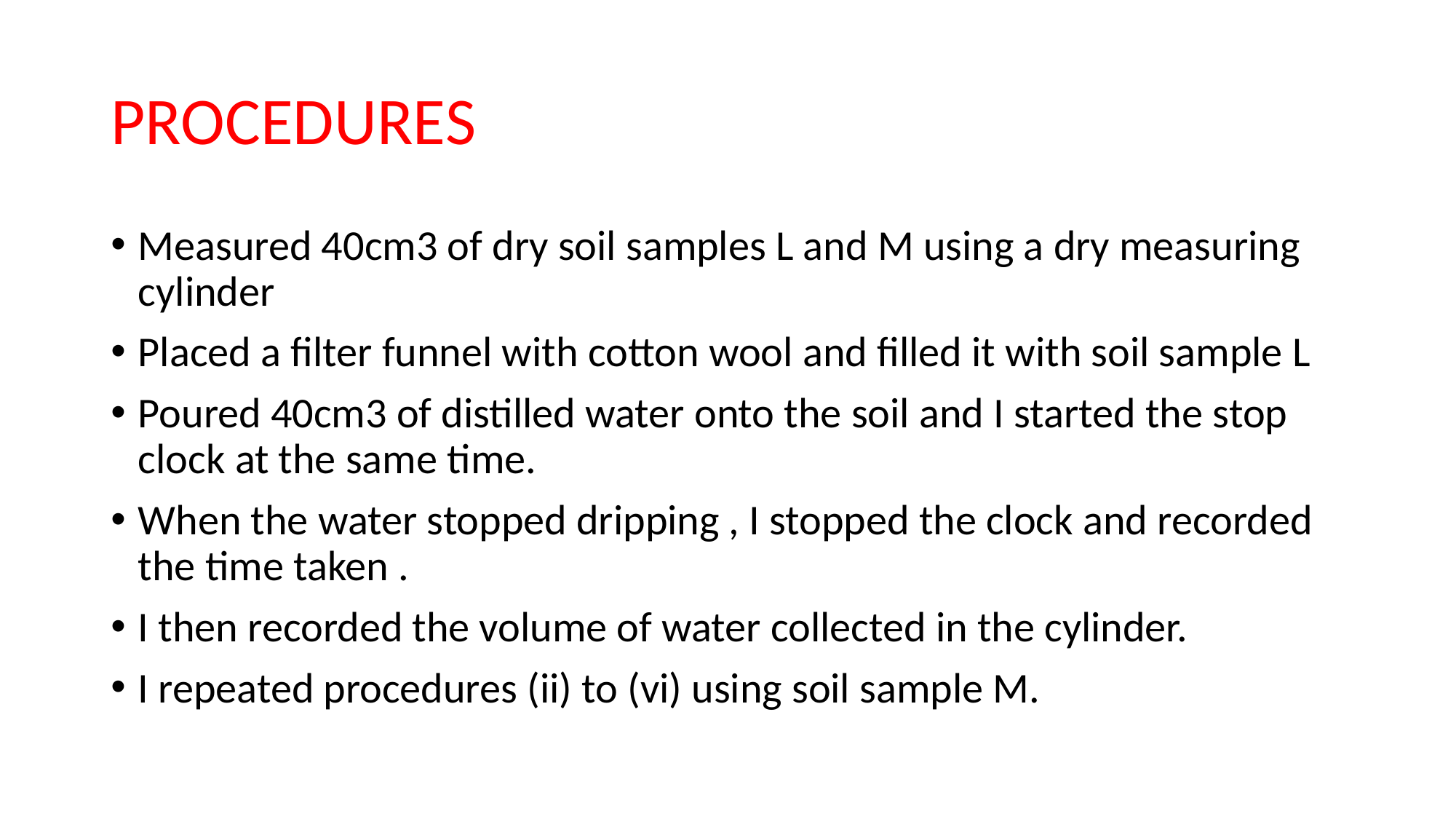

# PROCEDURES
Measured 40cm3 of dry soil samples L and M using a dry measuring cylinder
Placed a filter funnel with cotton wool and filled it with soil sample L
Poured 40cm3 of distilled water onto the soil and I started the stop clock at the same time.
When the water stopped dripping , I stopped the clock and recorded the time taken .
I then recorded the volume of water collected in the cylinder.
I repeated procedures (ii) to (vi) using soil sample M.